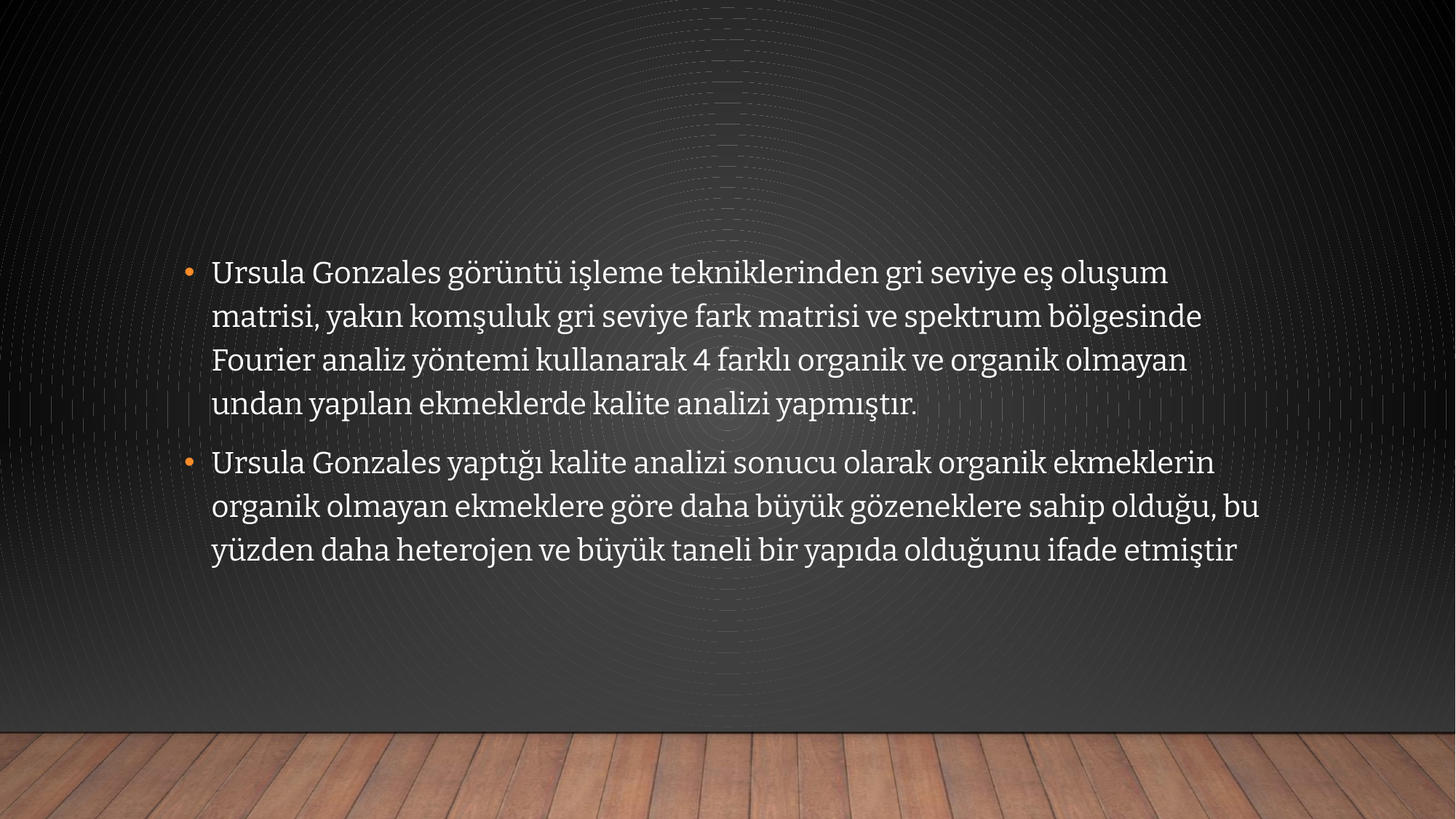

#
Ursula Gonzales görüntü işleme tekniklerinden gri seviye eş oluşum matrisi, yakın komşuluk gri seviye fark matrisi ve spektrum bölgesinde Fourier analiz yöntemi kullanarak 4 farklı organik ve organik olmayan undan yapılan ekmeklerde kalite analizi yapmıştır.
Ursula Gonzales yaptığı kalite analizi sonucu olarak organik ekmeklerin organik olmayan ekmeklere göre daha büyük gözeneklere sahip olduğu, bu yüzden daha heterojen ve büyük taneli bir yapıda olduğunu ifade etmiştir